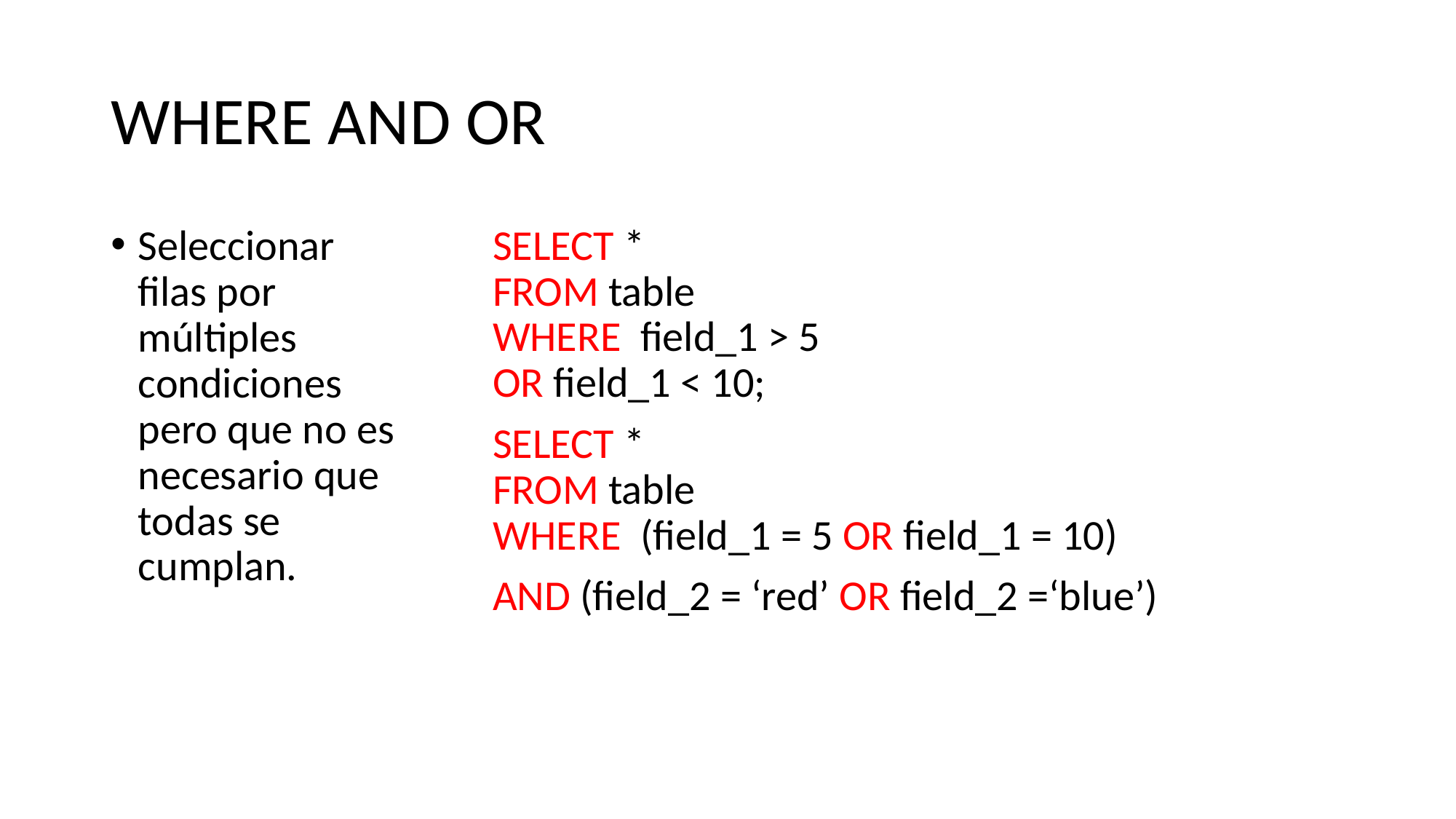

# WHERE AND OR
Seleccionar filas por múltiples condiciones pero que no es necesario que todas se cumplan.
SELECT *
FROM table
WHERE  field_1 > 5
OR field_1 < 10;
SELECT *
FROM table
WHERE  (field_1 = 5 OR field_1 = 10)
AND (field_2 = ‘red’ OR field_2 =‘blue’)